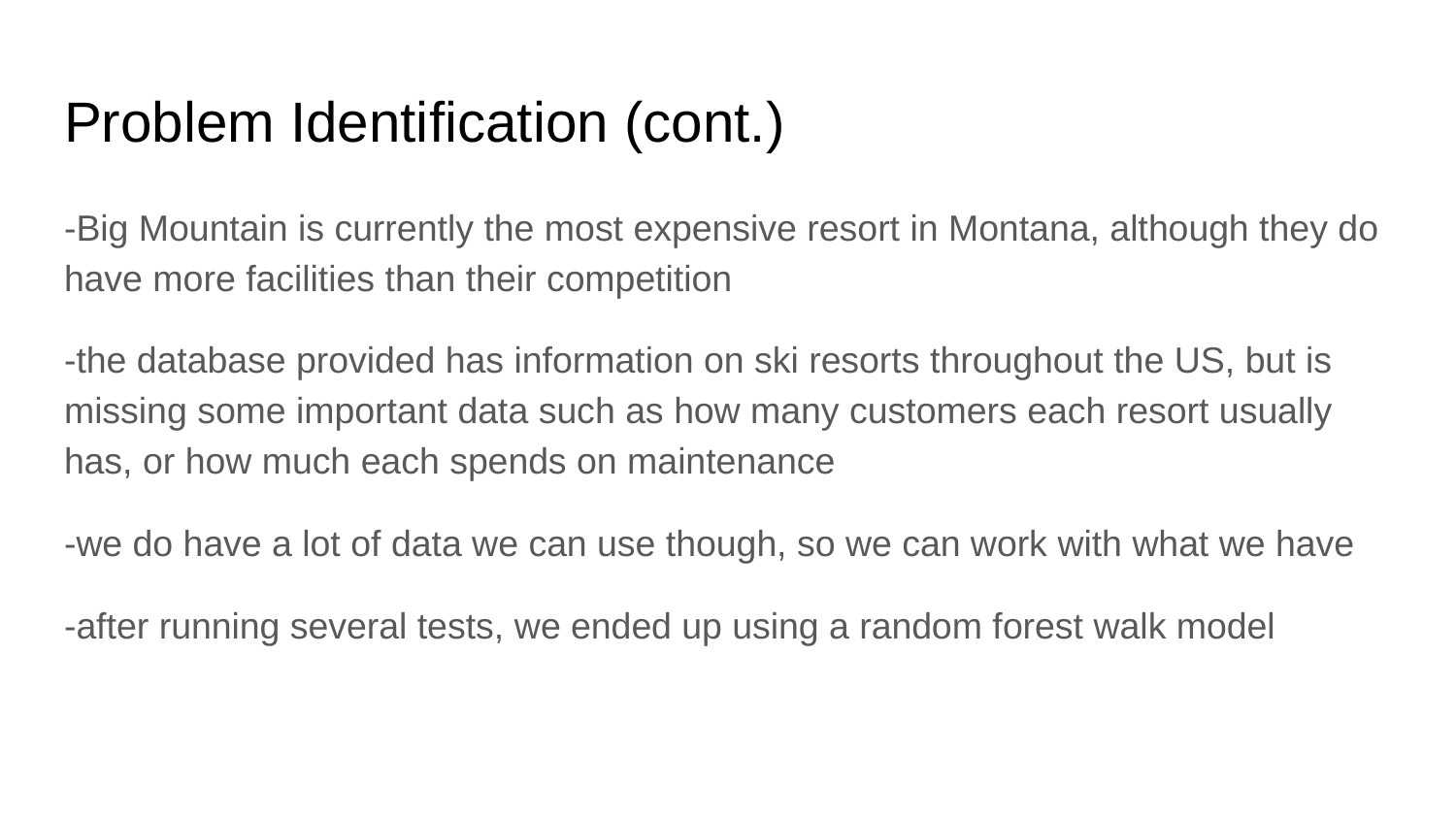

# Problem Identification (cont.)
-Big Mountain is currently the most expensive resort in Montana, although they do have more facilities than their competition
-the database provided has information on ski resorts throughout the US, but is missing some important data such as how many customers each resort usually has, or how much each spends on maintenance
-we do have a lot of data we can use though, so we can work with what we have
-after running several tests, we ended up using a random forest walk model